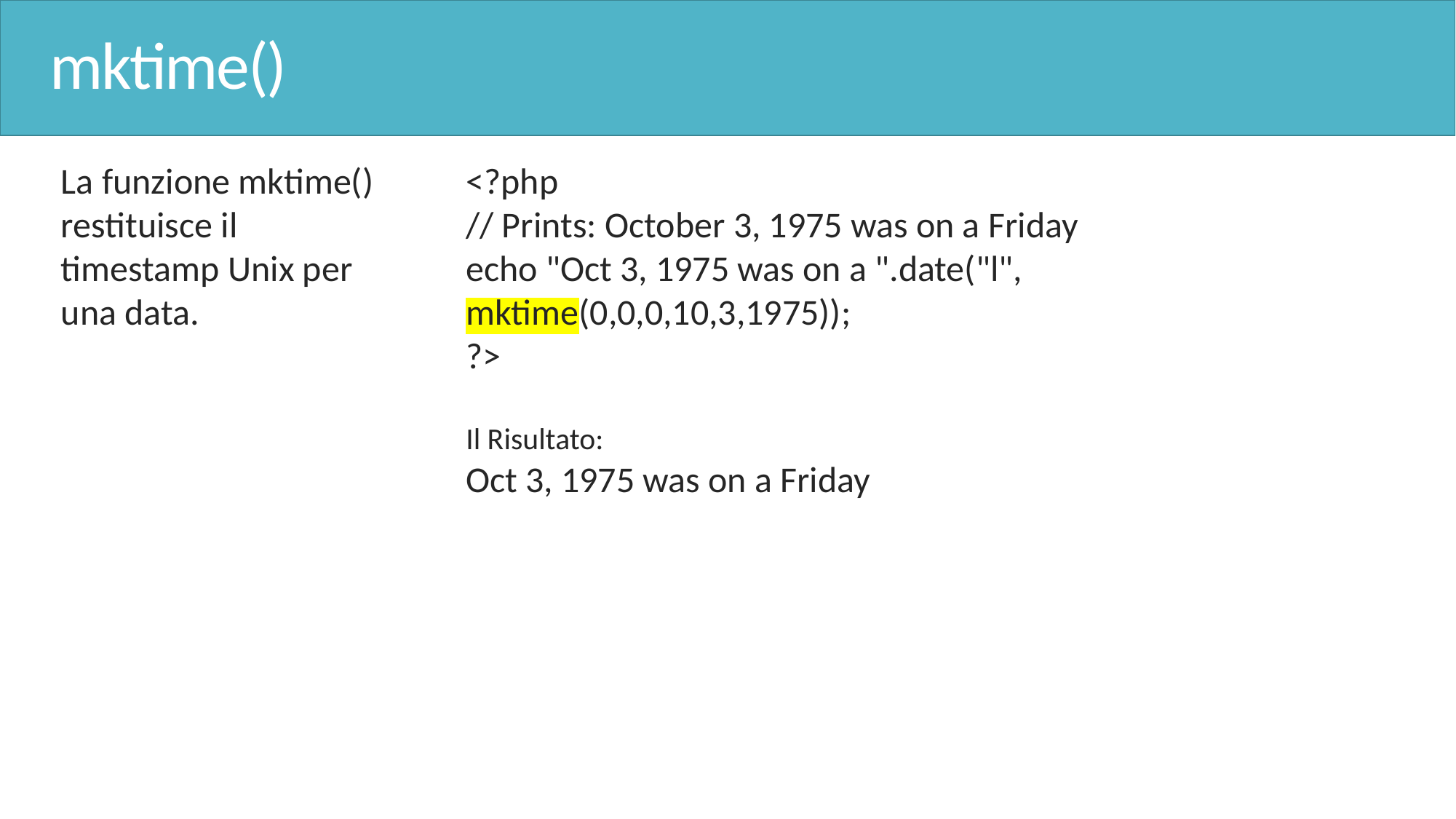

# mktime()
La funzione mktime() restituisce il timestamp Unix per una data.

<?php
// Prints: October 3, 1975 was on a Friday
echo "Oct 3, 1975 was on a ".date("l", mktime(0,0,0,10,3,1975));
?>
Il Risultato:
Oct 3, 1975 was on a Friday